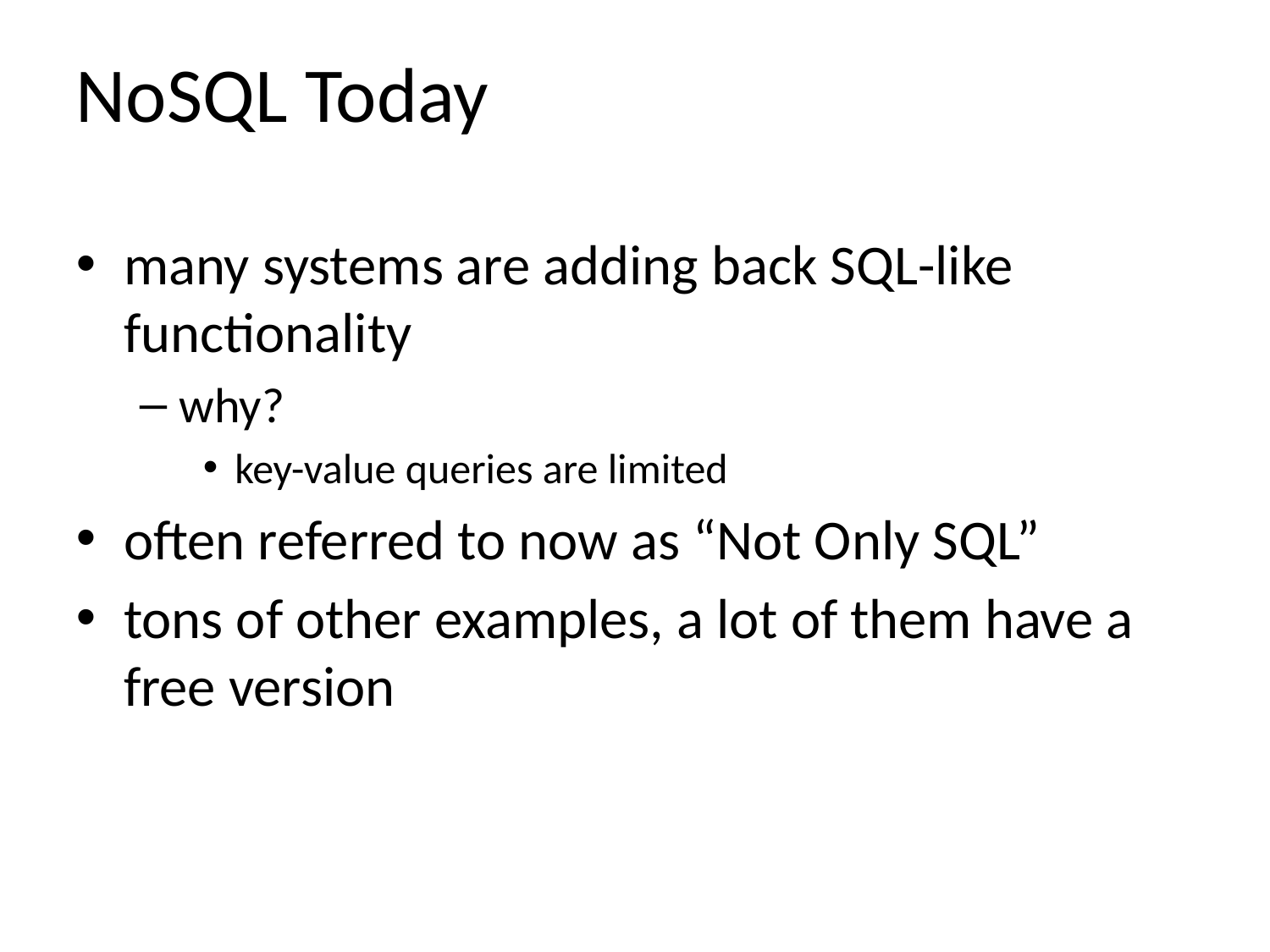

# NoSQL Today
many systems are adding back SQL-like functionality
why?
key-value queries are limited
often referred to now as “Not Only SQL”
tons of other examples, a lot of them have a free version